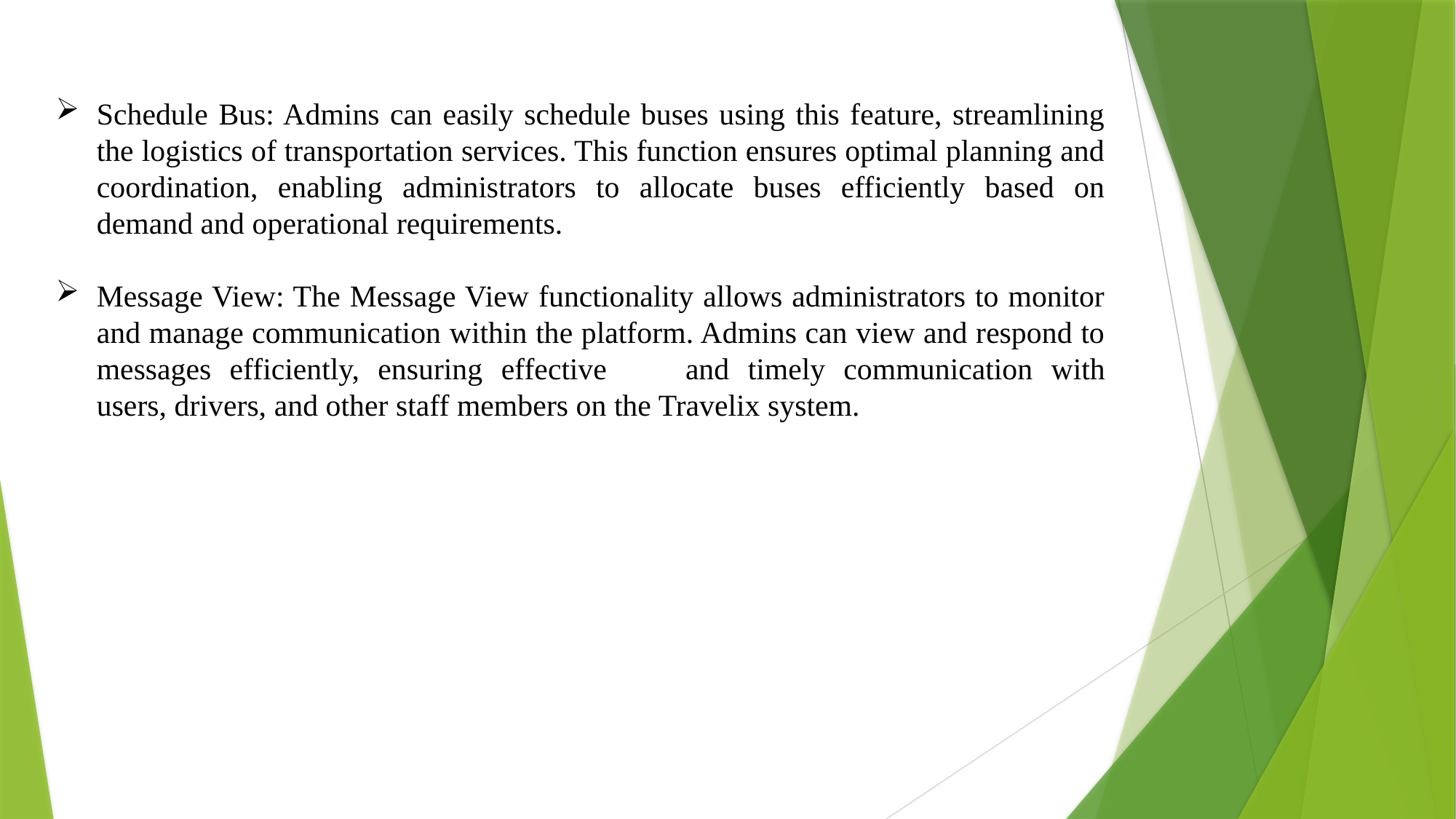

Schedule Bus: Admins can easily schedule buses using this feature, streamlining the logistics of transportation services. This function ensures optimal planning and coordination, enabling administrators to allocate buses efficiently based on demand and operational requirements.

Message View: The Message View functionality allows administrators to monitor and manage communication within the platform. Admins can view and respond to messages efficiently, ensuring effective 	and timely communication with users, drivers, and other staff members on the Travelix system.